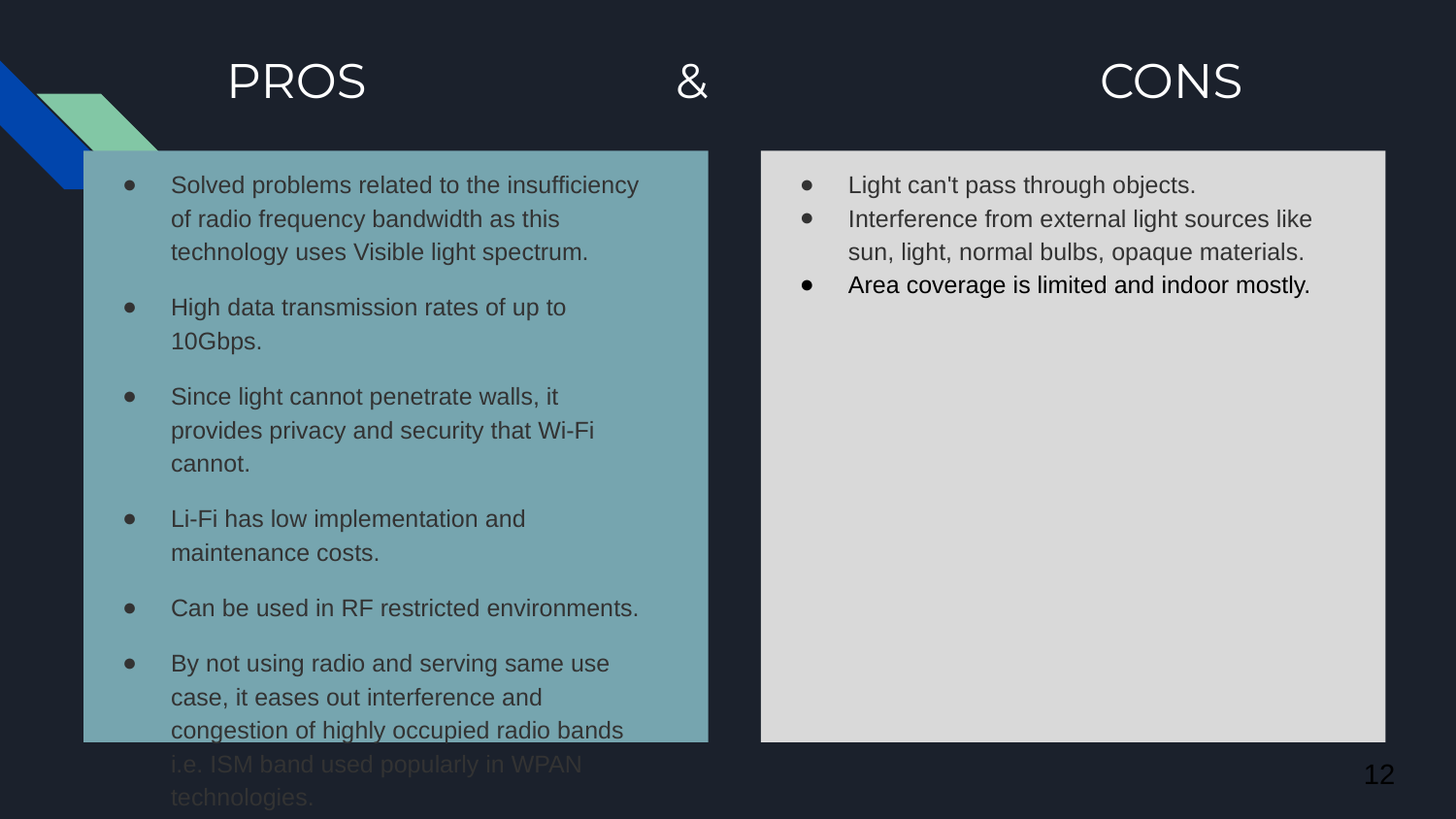

# PROS 		 & 			CONS
Solved problems related to the insufficiency of radio frequency bandwidth as this technology uses Visible light spectrum.
High data transmission rates of up to 10Gbps.
Since light cannot penetrate walls, it provides privacy and security that Wi-Fi cannot.
Li-Fi has low implementation and maintenance costs.
Can be used in RF restricted environments.
By not using radio and serving same use case, it eases out interference and congestion of highly occupied radio bands i.e. ISM band used popularly in WPAN technologies.
Light can't pass through objects.
Interference from external light sources like sun, light, normal bulbs, opaque materials.
Area coverage is limited and indoor mostly.

12